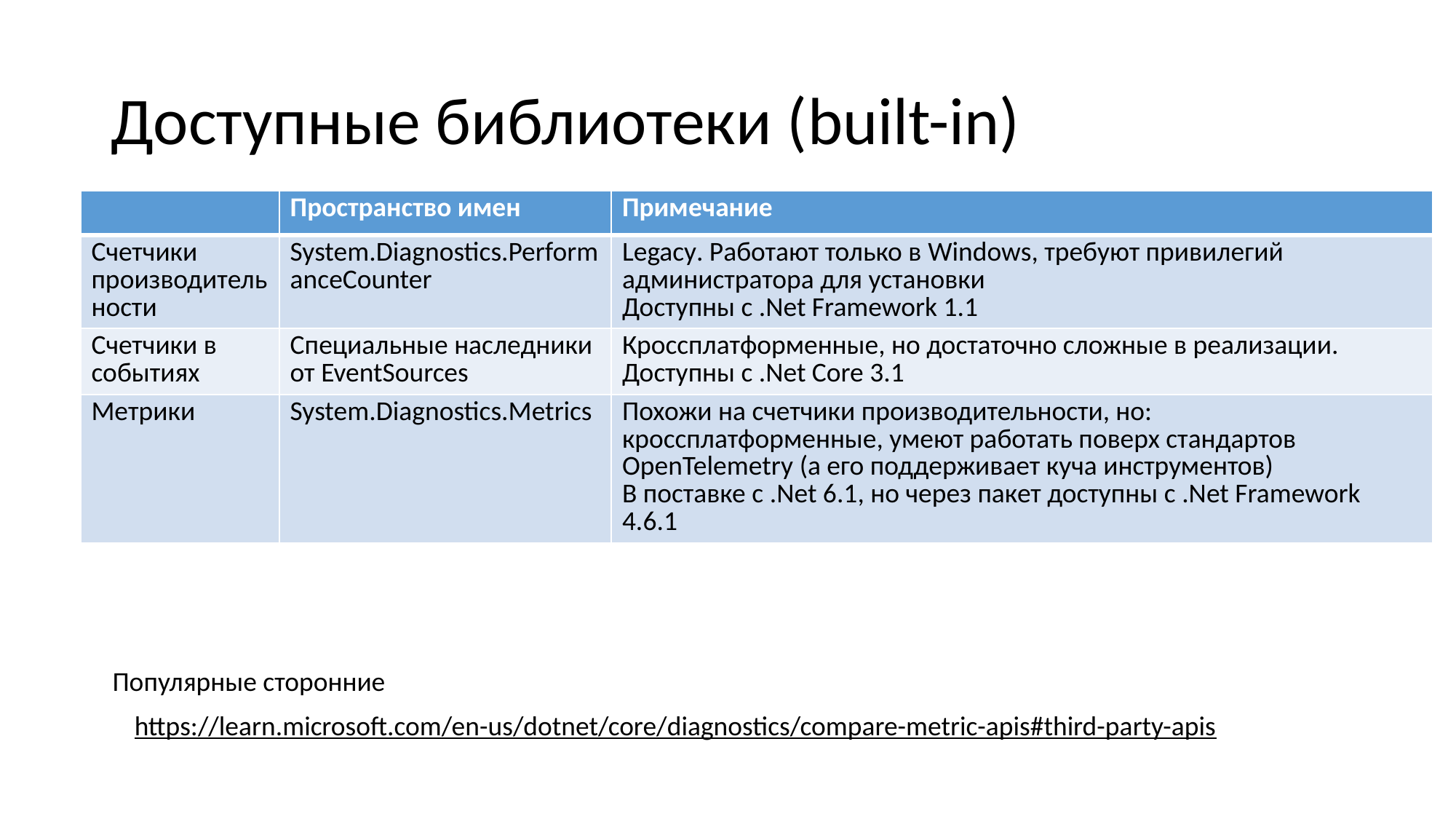

# Доступные библиотеки (built-in)
|  | Пространство имен | Примечание |
| --- | --- | --- |
| Счетчики производительности | System.Diagnostics.PerformanceCounter | Legacy. Работают только в Windows, требуют привилегий администратора для установки Доступны с .Net Framework 1.1 |
| Счетчики в событиях | Специальные наследники от EventSources | Кроссплатформенные, но достаточно сложные в реализации. Доступны с .Net Core 3.1 |
| Метрики | System.Diagnostics.Metrics | Похожи на счетчики производительности, но: кроссплатформенные, умеют работать поверх стандартов OpenTelemetry (а его поддерживает куча инструментов) В поставке с .Net 6.1, но через пакет доступны с .Net Framework 4.6.1 |
Популярные сторонние
https://learn.microsoft.com/en-us/dotnet/core/diagnostics/compare-metric-apis#third-party-apis